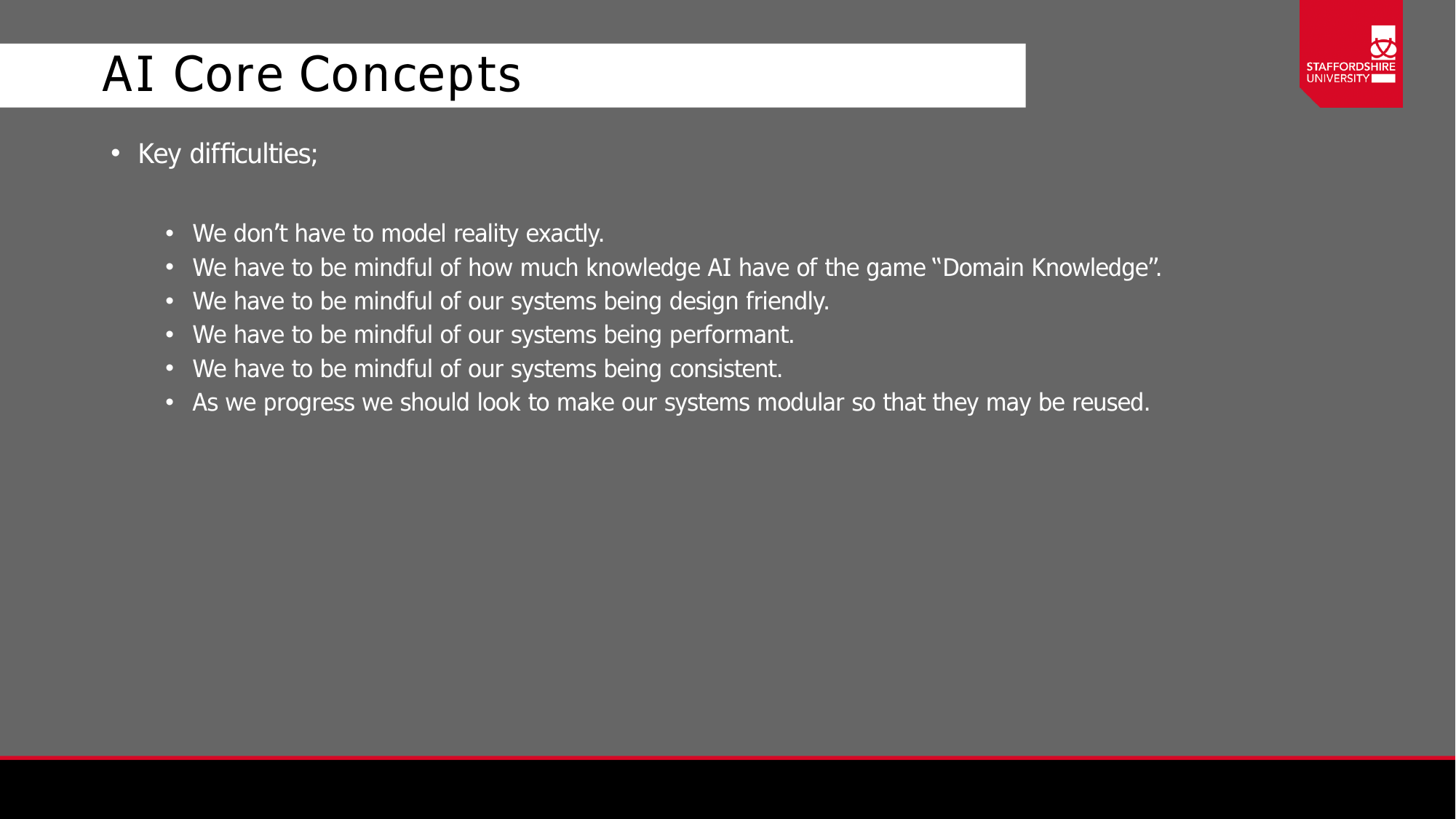

# AI Core Concepts
Key difficulties;

We don’t have to model reality exactly.
We have to be mindful of how much knowledge AI have of the game “Domain Knowledge”.
We have to be mindful of our systems being design friendly.
We have to be mindful of our systems being performant.
We have to be mindful of our systems being consistent.
As we progress we should look to make our systems modular so that they may be reused.